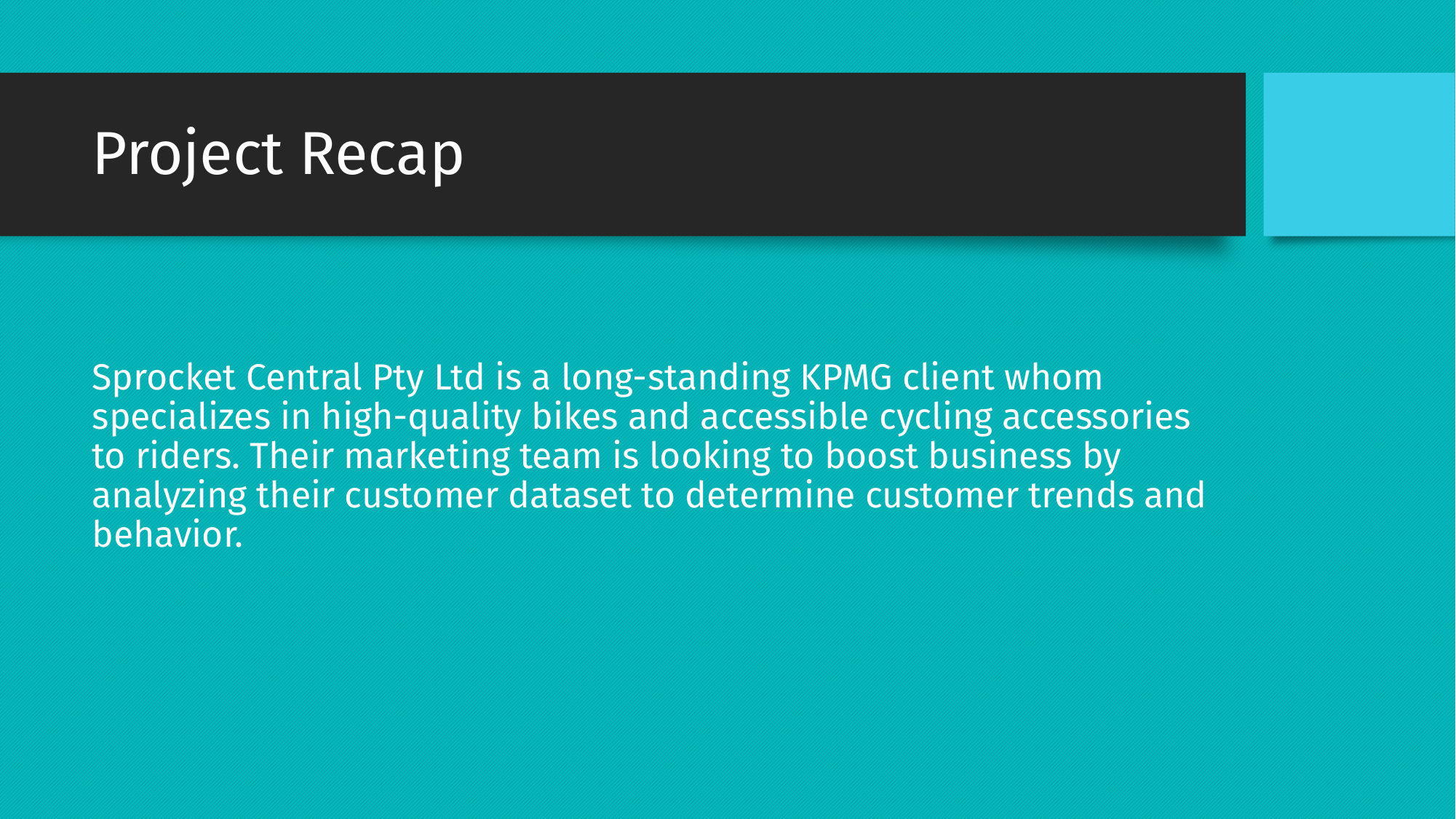

# Project Recap
Sprocket Central Pty Ltd is a long-standing KPMG client whom specializes in high-quality bikes and accessible cycling accessories to riders. Their marketing team is looking to boost business by analyzing their customer dataset to determine customer trends and behavior.